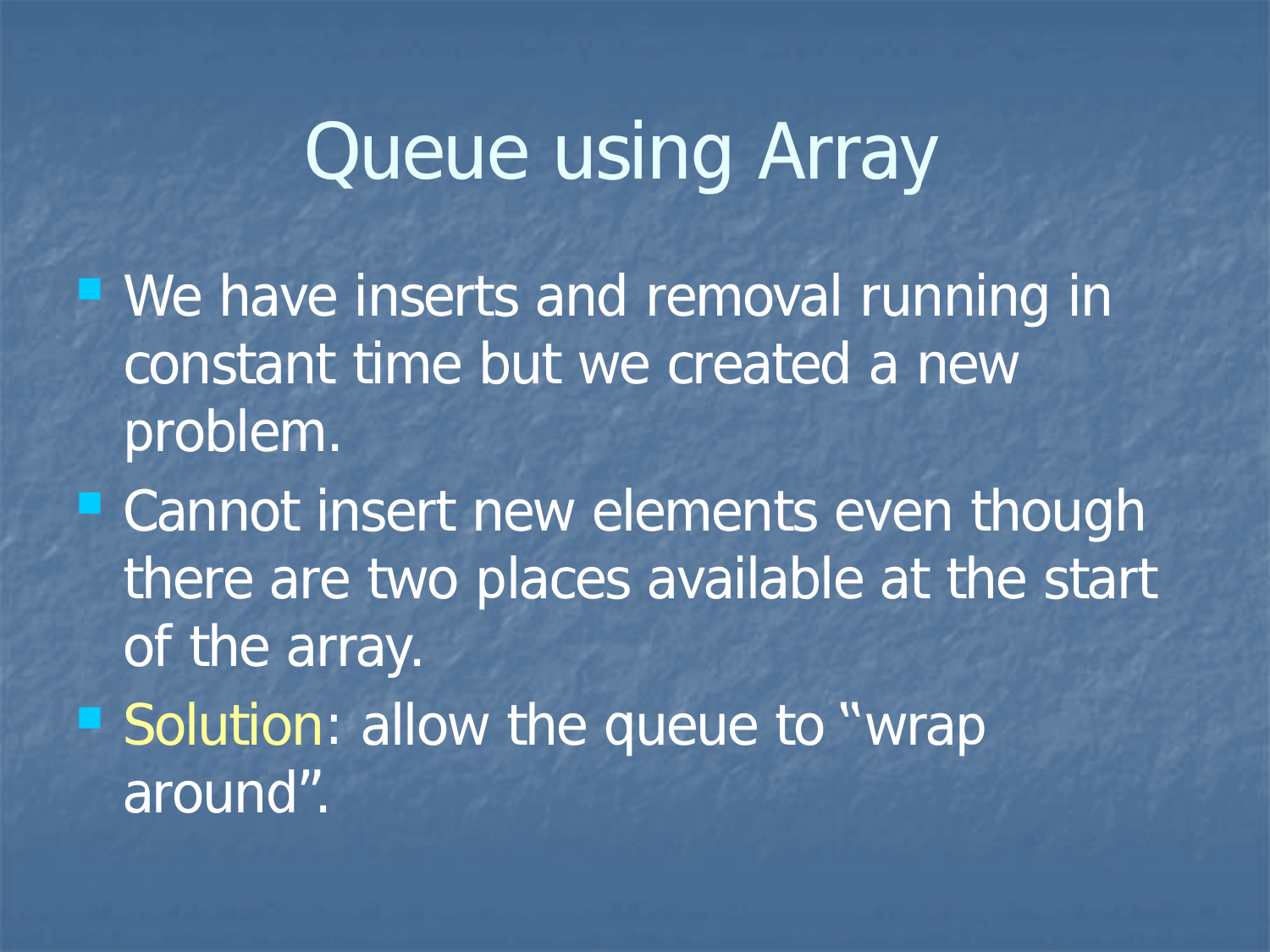

Queue using Array
We have inserts and removal running in constant time but we created a new problem.
Cannot insert new elements even though there are two places available at the start of the array.
Solution: allow the queue to “wrap around”.